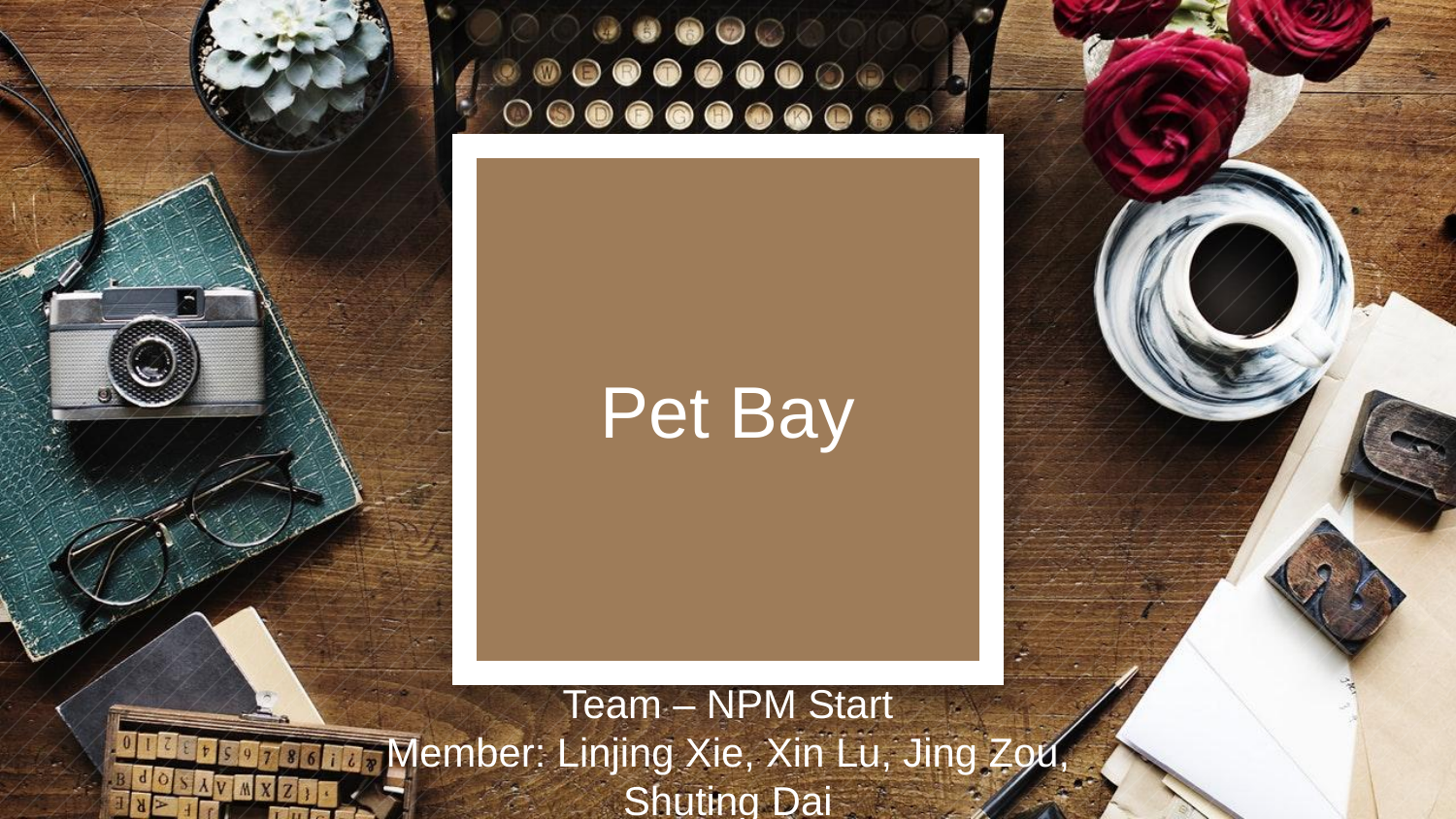

# Pet Bay
Team – NPM Start
Member: Linjing Xie, Xin Lu, Jing Zou, Shuting Dai